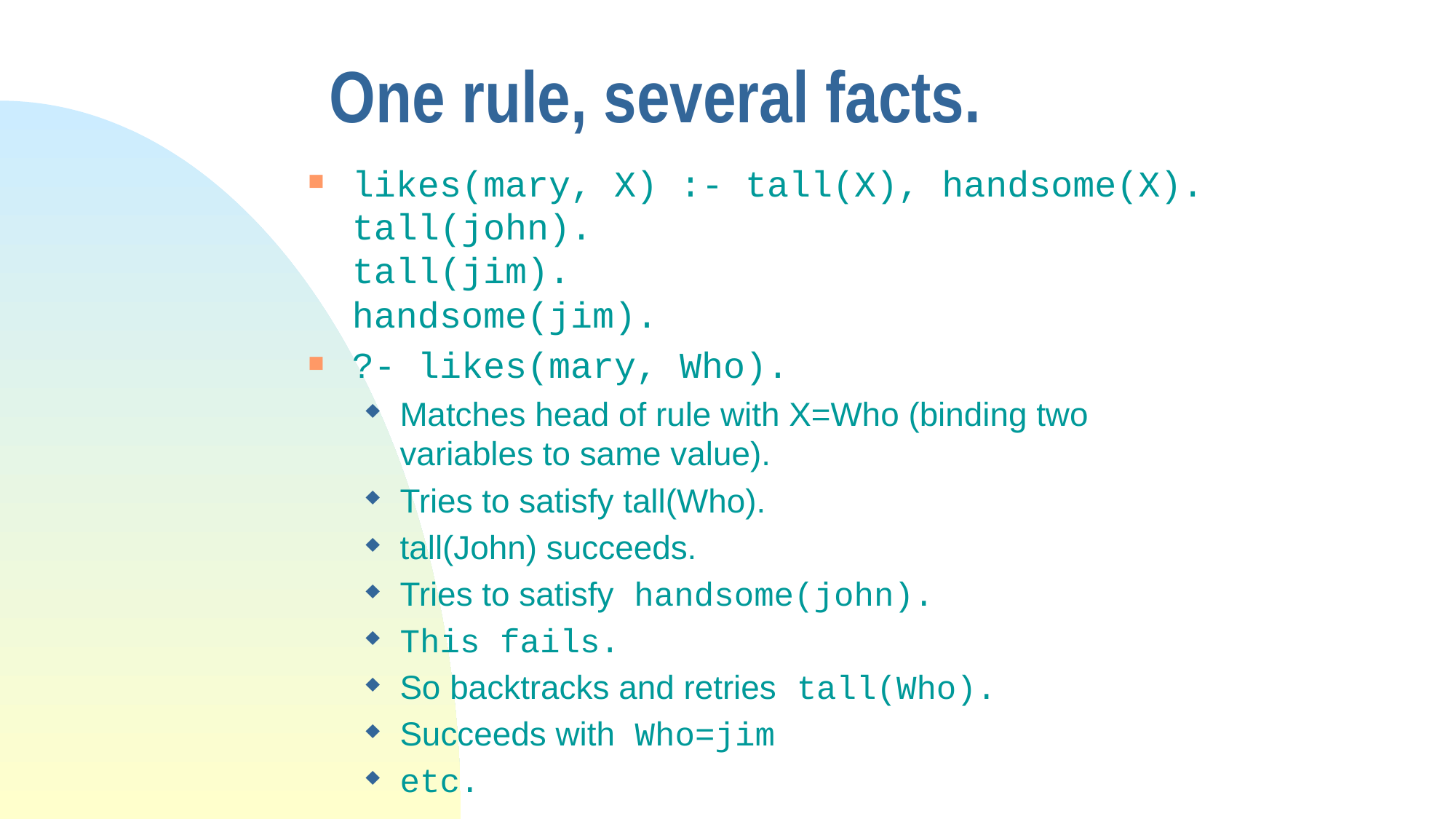

# One rule, several facts.
likes(mary, X) :- tall(X), handsome(X).
tall(john).
tall(jim).
handsome(jim).
?- likes(mary, Who).
Matches head of rule with X=Who (binding two variables to same value).
Tries to satisfy tall(Who).
tall(John) succeeds.
Tries to satisfy handsome(john).
This fails.
So backtracks and retries tall(Who).
Succeeds with Who=jim
etc.